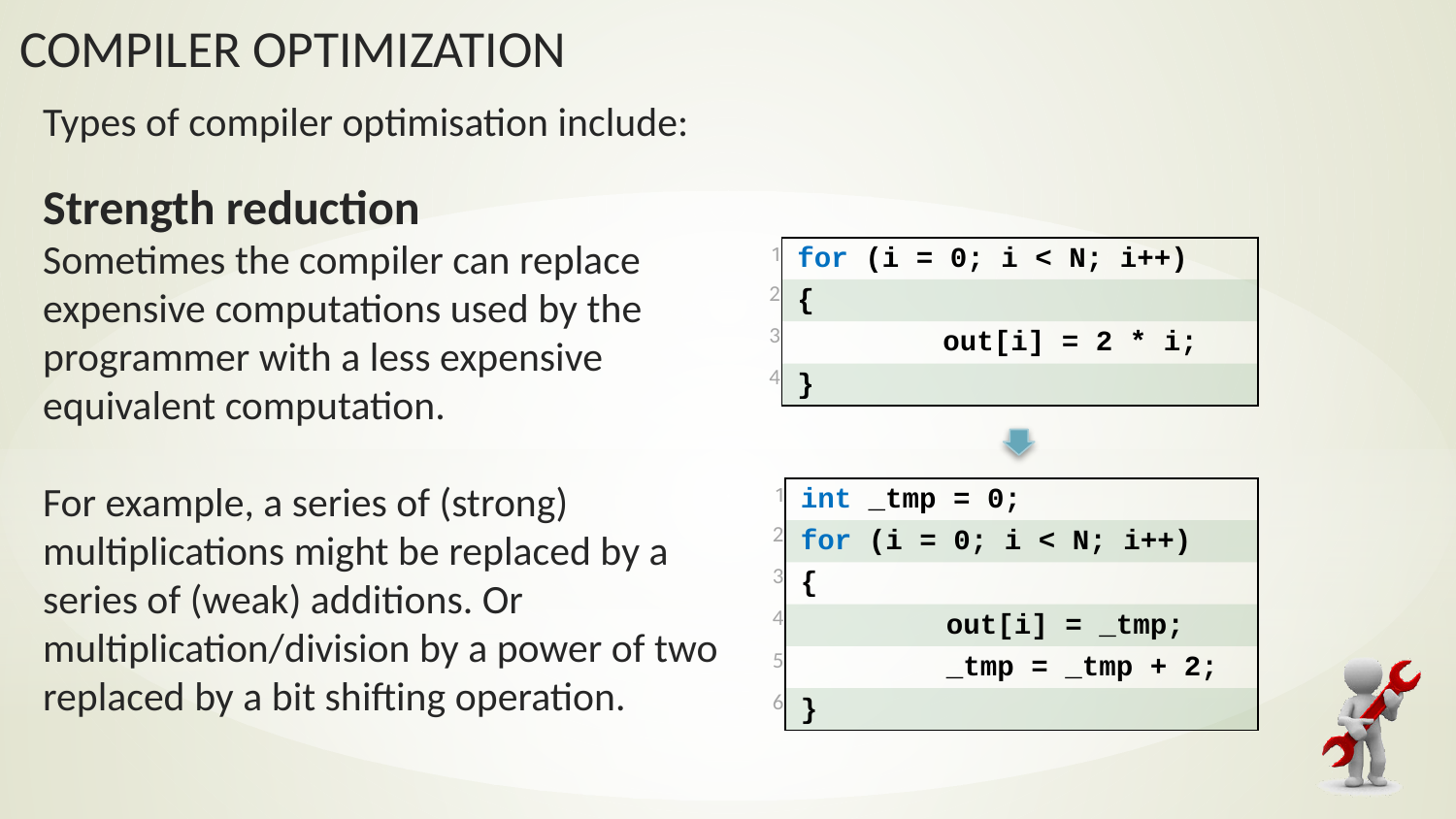

Types of compiler optimisation include:

Strength reduction
Sometimes the compiler can replace expensive computations used by the programmer with a less expensive equivalent computation.

For example, a series of (strong) multiplications might be replaced by a series of (weak) additions. Or multiplication/division by a power of two replaced by a bit shifting operation.
| 1 | for (i = 0; i < N; i++) |
| --- | --- |
| 2 | { |
| 3 | out[i] = 2 \* i; |
| 4 | } |

| 1 | int \_tmp = 0; |
| --- | --- |
| 2 | for (i = 0; i < N; i++) |
| 3 | { |
| 4 | out[i] = \_tmp; |
| 5 | \_tmp = \_tmp + 2; |
| 6 | } |